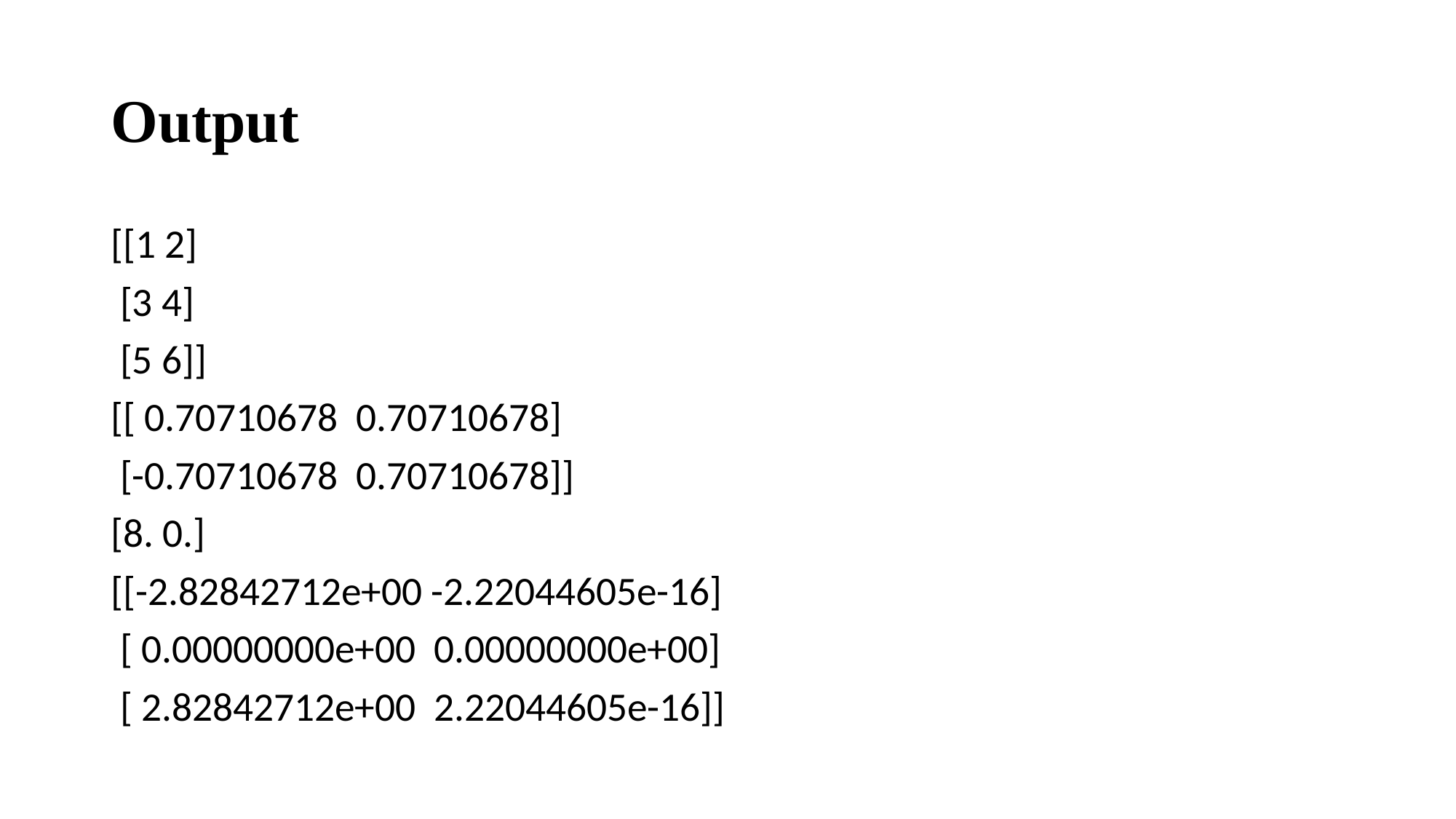

# Output
[[1 2]
 [3 4]
 [5 6]]
[[ 0.70710678  0.70710678]
 [-0.70710678  0.70710678]]
[8. 0.]
[[-2.82842712e+00 -2.22044605e-16]
 [ 0.00000000e+00  0.00000000e+00]
 [ 2.82842712e+00  2.22044605e-16]]